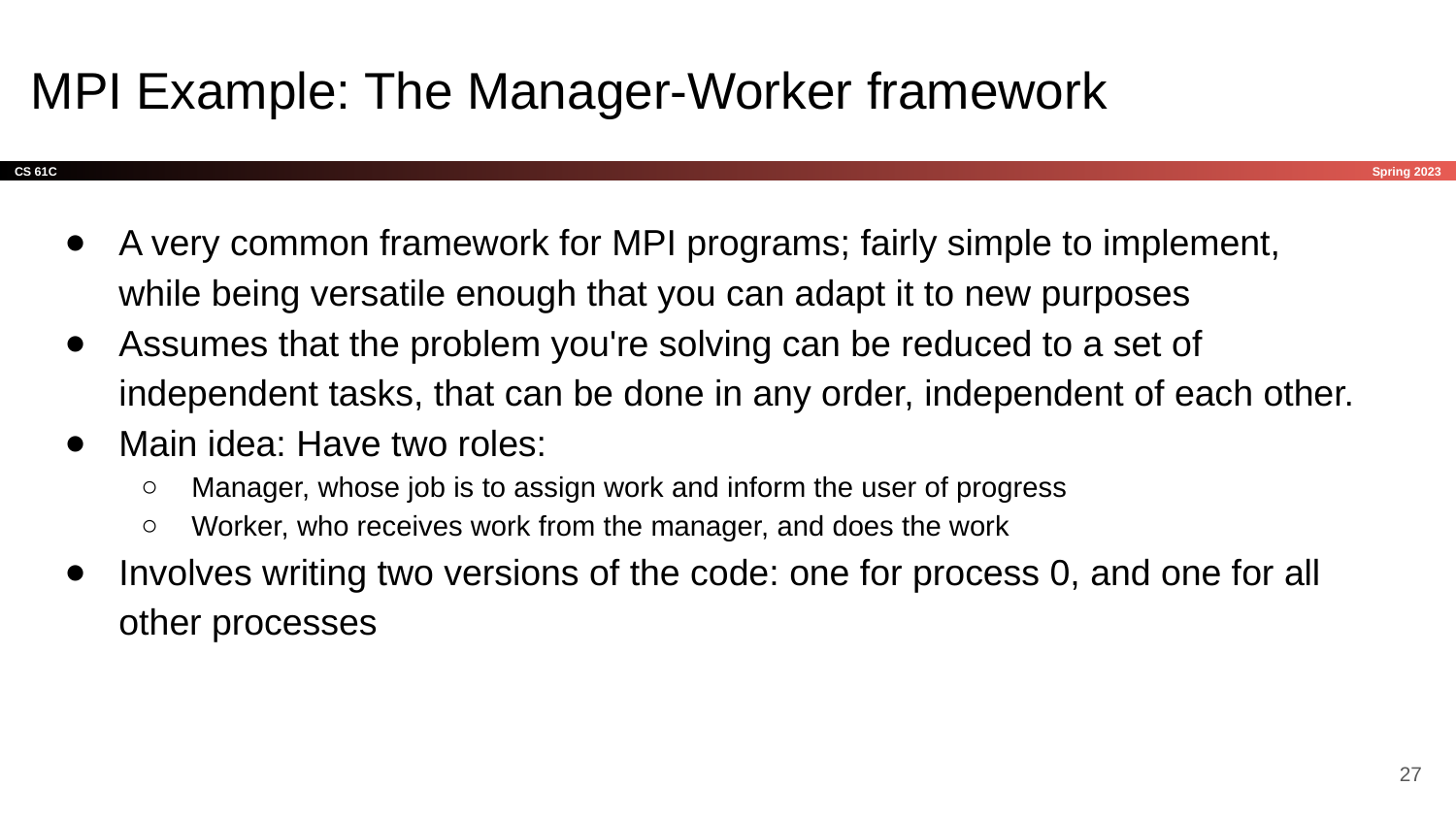

# MPI Example: The Manager-Worker framework
A very common framework for MPI programs; fairly simple to implement, while being versatile enough that you can adapt it to new purposes
Assumes that the problem you're solving can be reduced to a set of independent tasks, that can be done in any order, independent of each other.
Main idea: Have two roles:
Manager, whose job is to assign work and inform the user of progress
Worker, who receives work from the manager, and does the work
Involves writing two versions of the code: one for process 0, and one for all other processes
27